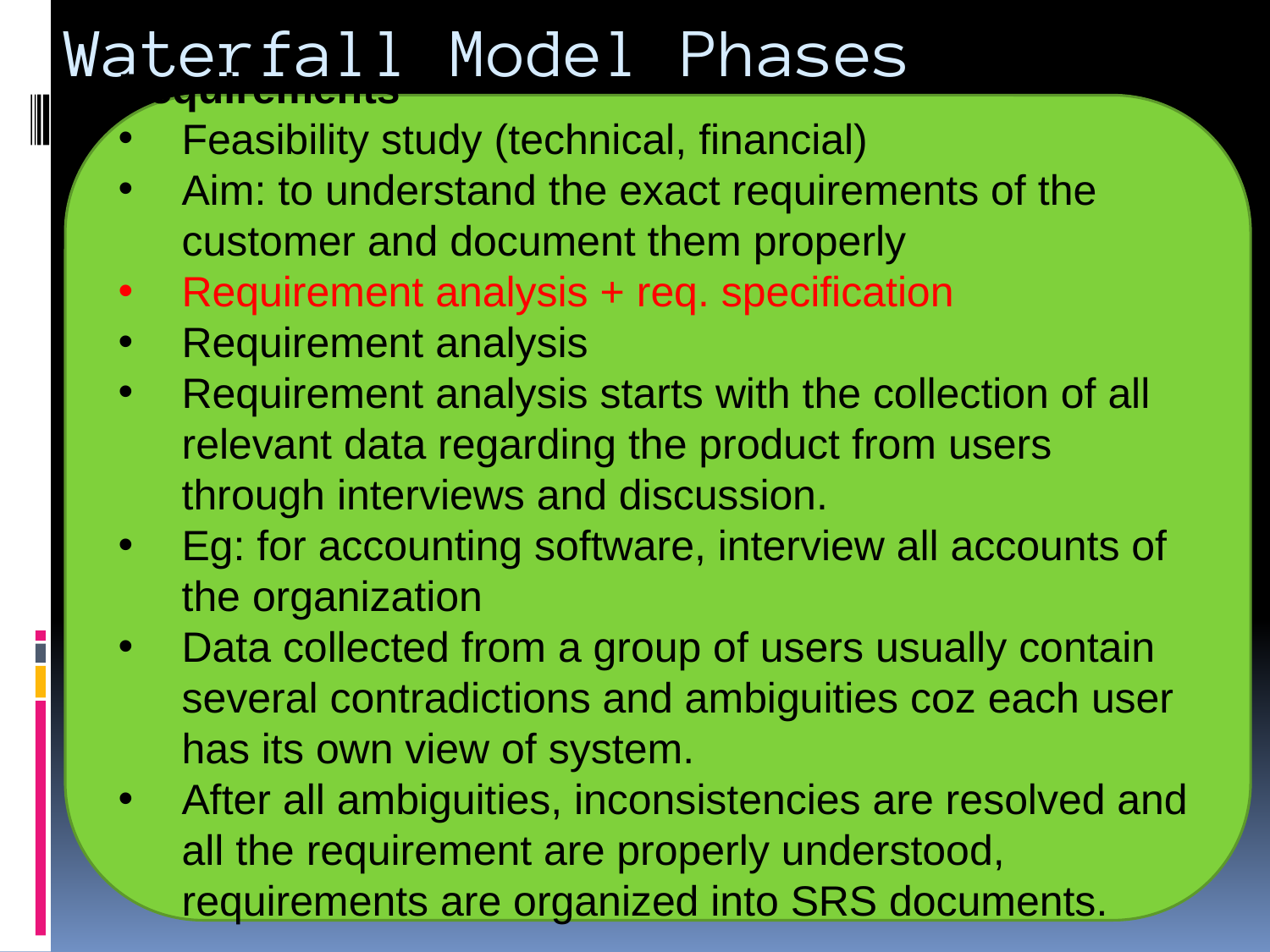

# Waterfall Model Phases
Requirements
Feasibility study (technical, financial)
Aim: to understand the exact requirements of the customer and document them properly
Requirement analysis + req. specification
Requirement analysis
Requirement analysis starts with the collection of all relevant data regarding the product from users  through interviews and discussion.
Eg: for accounting software, interview all accounts of the organization
Data collected from a group of users usually contain several contradictions and ambiguities coz each user has its own view of system.
After all ambiguities, inconsistencies are resolved and all the requirement are properly understood, requirements are organized into SRS documents.